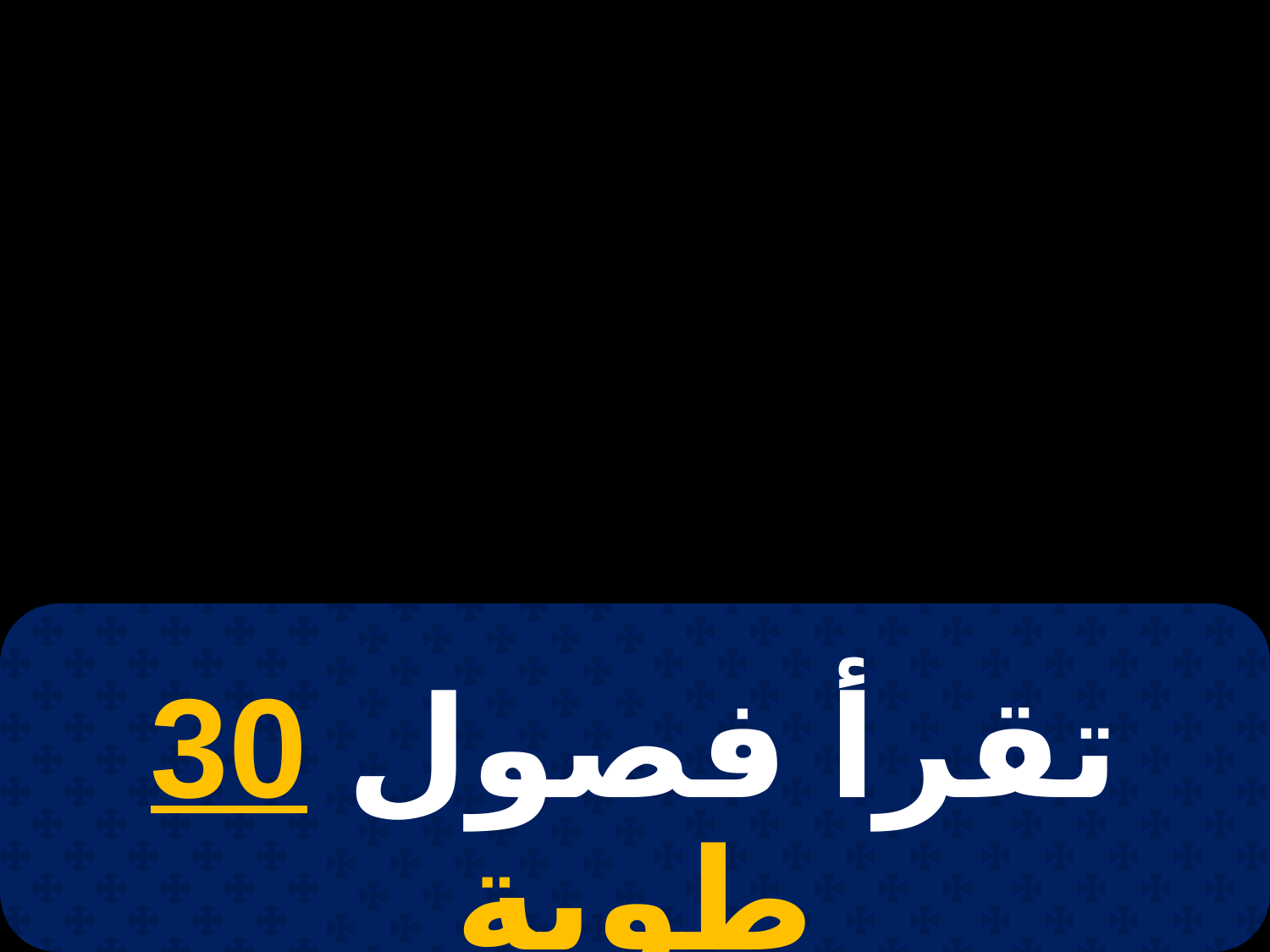

# 15 برمهات
تقرأ فصول 30 طوبة